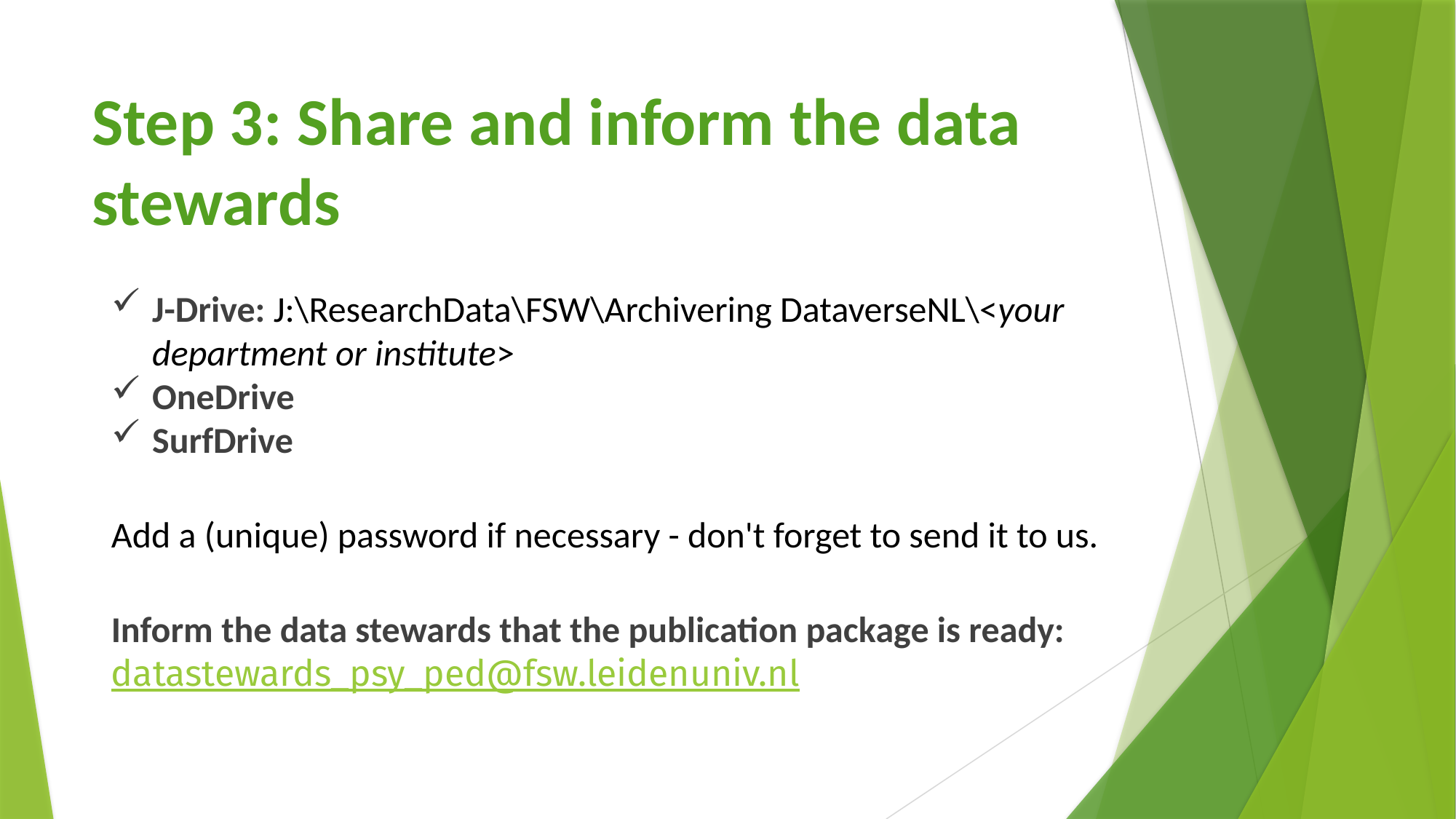

# Step 3: Share and inform the data stewards

J-Drive: J:\ResearchData\FSW\Archivering DataverseNL\<your department or institute>
OneDrive
SurfDrive

Add a (unique) password if necessary - don't forget to send it to us.

Inform the data stewards that the publication package is ready: datastewards_psy_ped@fsw.leidenuniv.nl